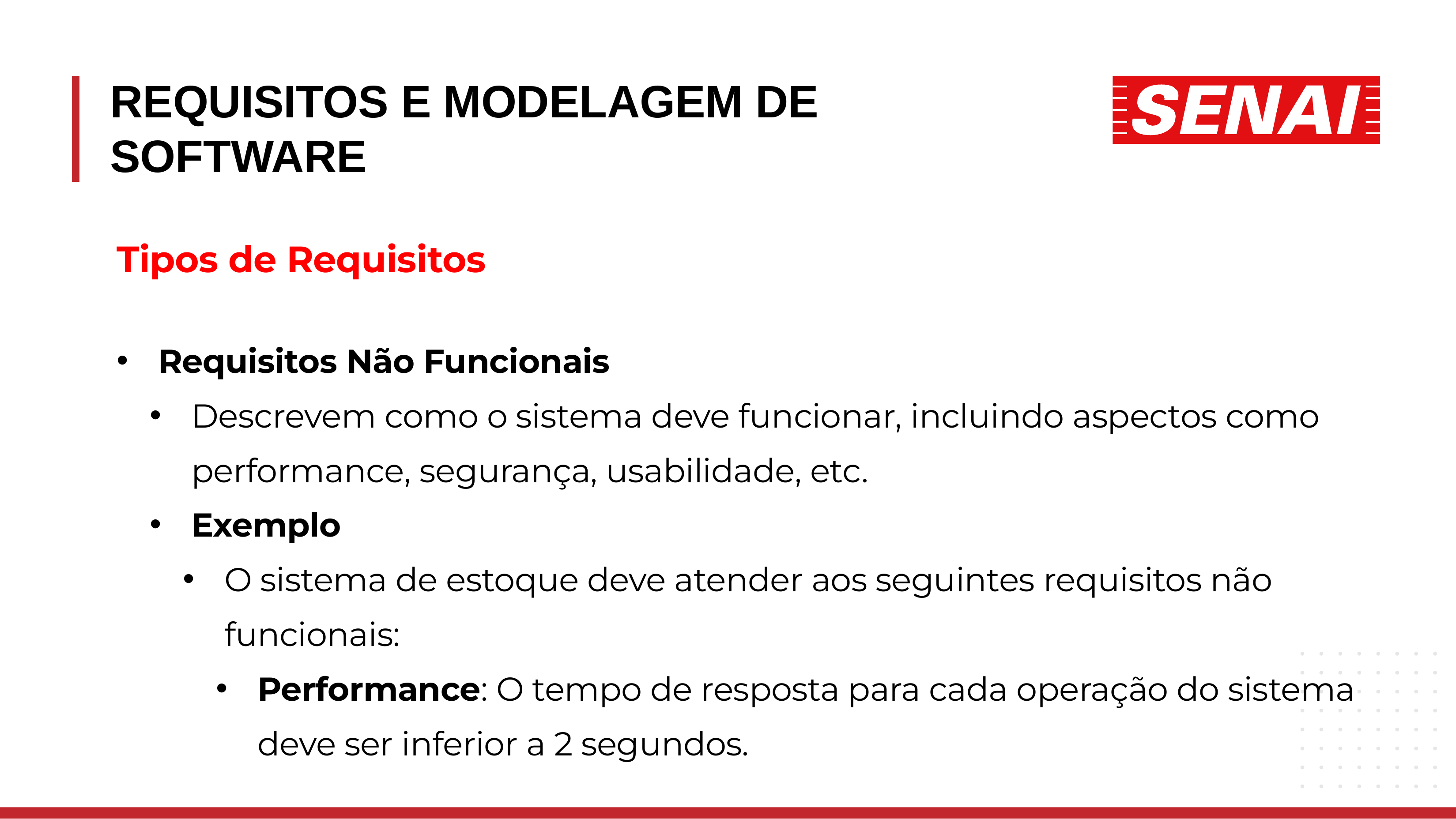

REQUISITOS E MODELAGEM DE SOFTWARE

Tipos de Requisitos
Requisitos Não Funcionais
Descrevem como o sistema deve funcionar, incluindo aspectos como performance, segurança, usabilidade, etc.
Exemplo
O sistema de estoque deve atender aos seguintes requisitos não funcionais:
Performance: O tempo de resposta para cada operação do sistema deve ser inferior a 2 segundos.